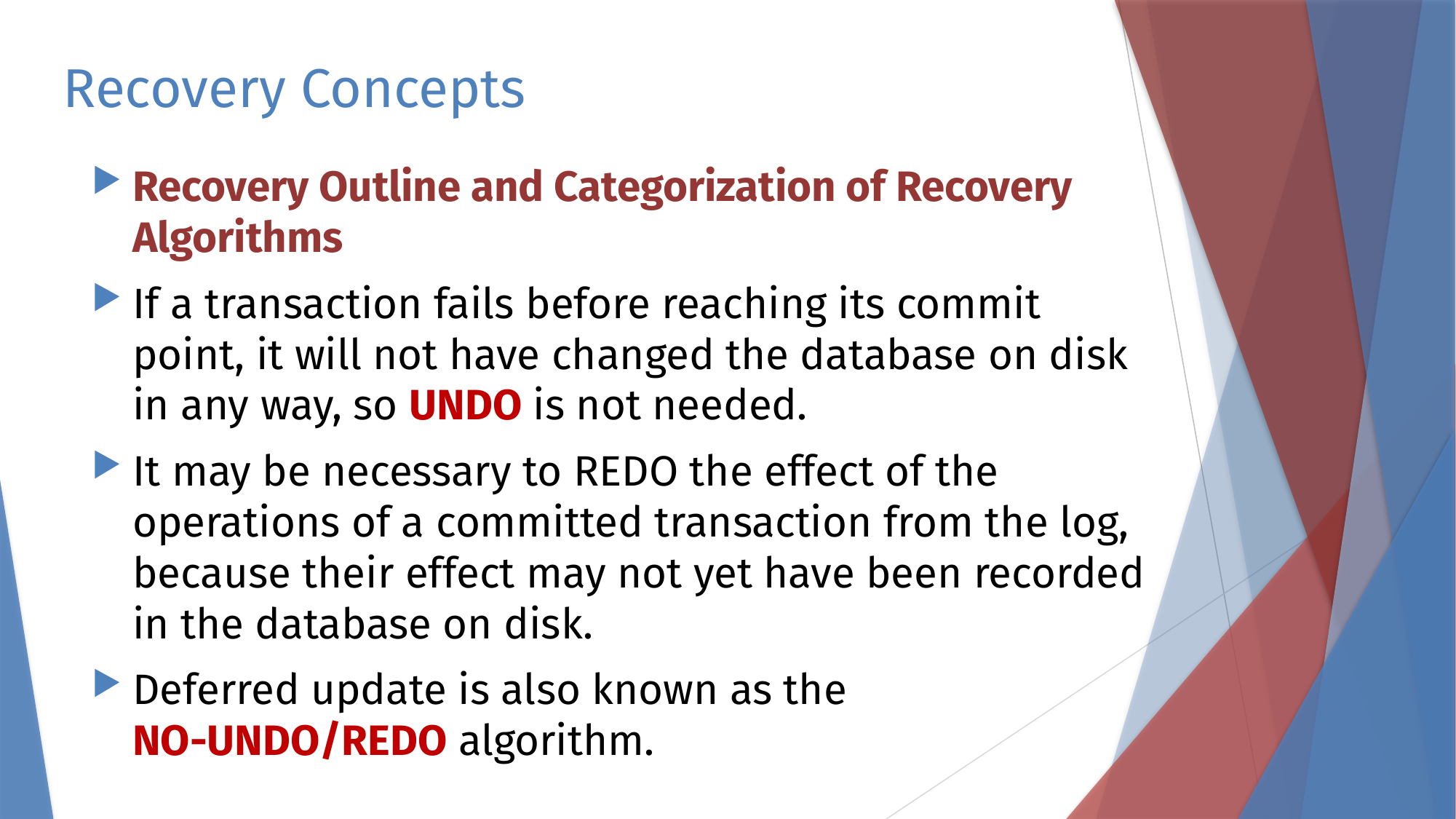

# Recovery Concepts
Recovery Outline and Categorization of Recovery Algorithms
If a transaction fails before reaching its commit point, it will not have changed the database on disk in any way, so UNDO is not needed.
It may be necessary to REDO the effect of the operations of a committed transaction from the log, because their effect may not yet have been recorded in the database on disk.
Deferred update is also known as the NO-UNDO/REDO algorithm.